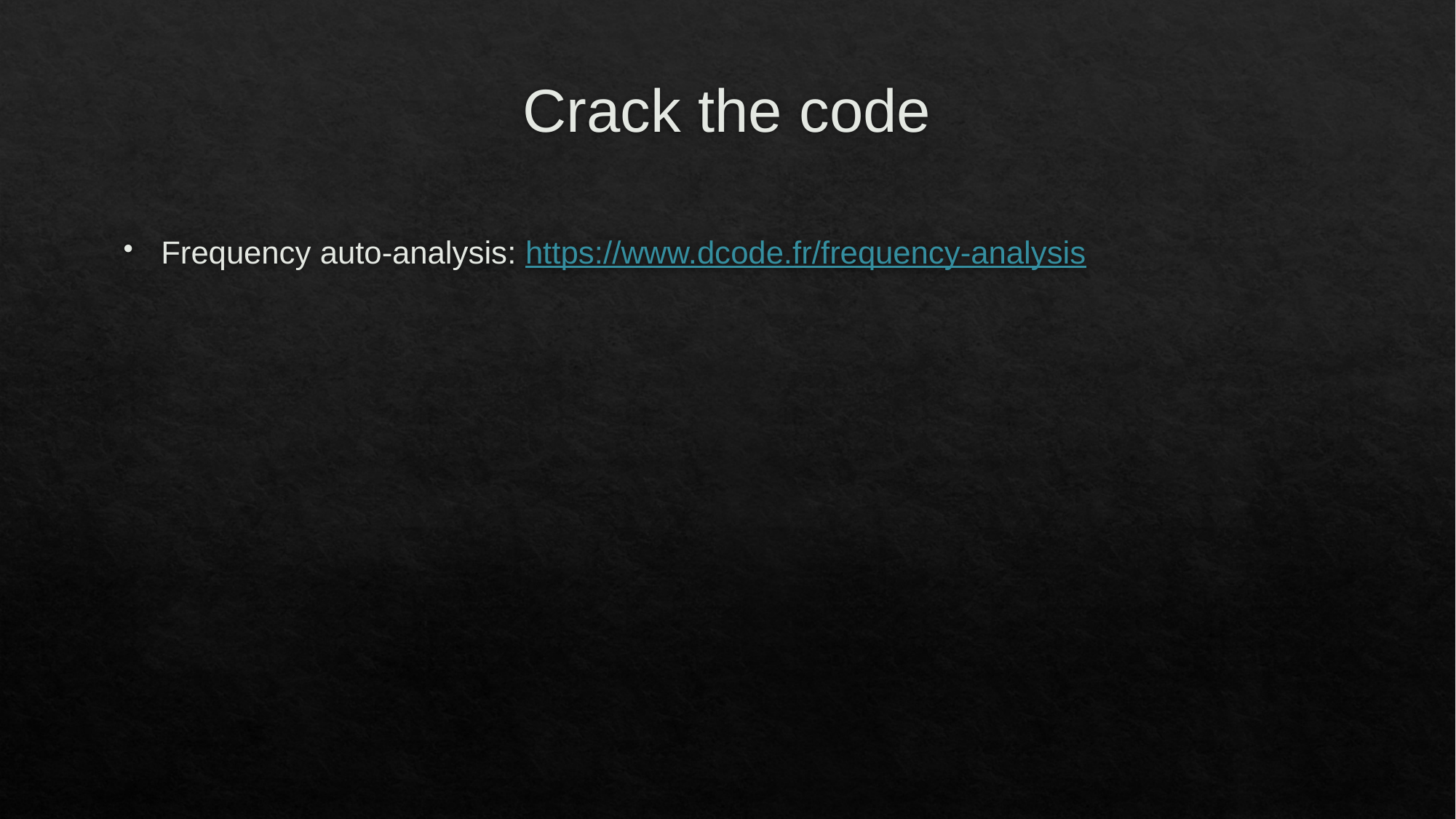

# Crack the code
Frequency auto-analysis: https://www.dcode.fr/frequency-analysis